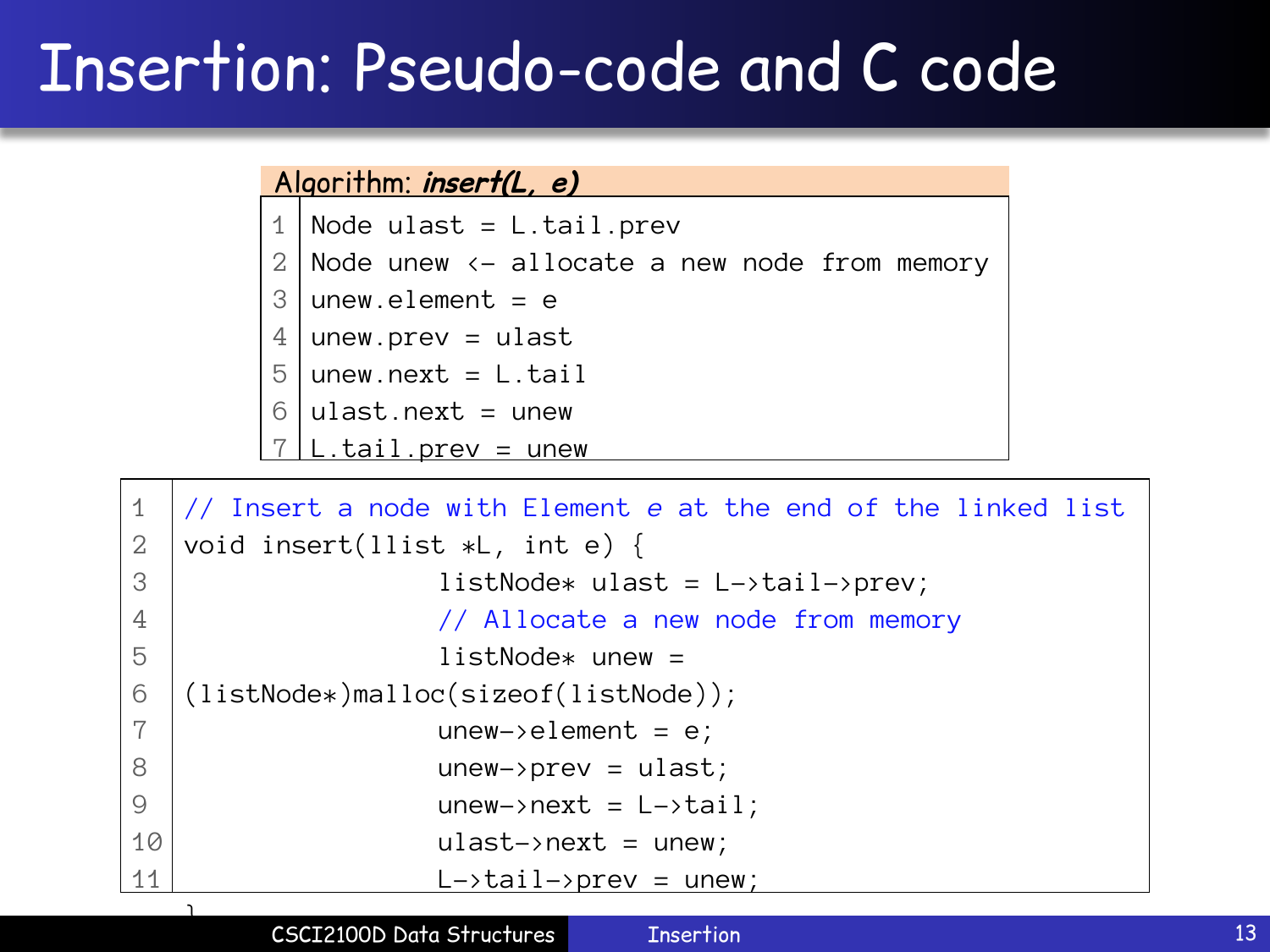

# Insertion: Pseudo-code and C code

Algorithm: insert(L, e)
1
2
3
4
5
6
7
Node ulast = L.tail.prev
Node unew <- allocate a new node from memory
unew.element = e
unew.prev = ulast
unew.next = L.tail
ulast.next = unew
L.tail.prev = unew

1
2
3
4
5
6
7
8
9
10
11

// Insert a node with Element e at the end of the linked list
void insert(llist *L, int e) {
		listNode* ulast = L->tail->prev;
		// Allocate a new node from memory
		listNode* unew = (listNode*)malloc(sizeof(listNode));
		unew->element = e;
		unew->prev = ulast;
		unew->next = L->tail;
		ulast->next = unew;
		L->tail->prev = unew;
}
Insertion
13